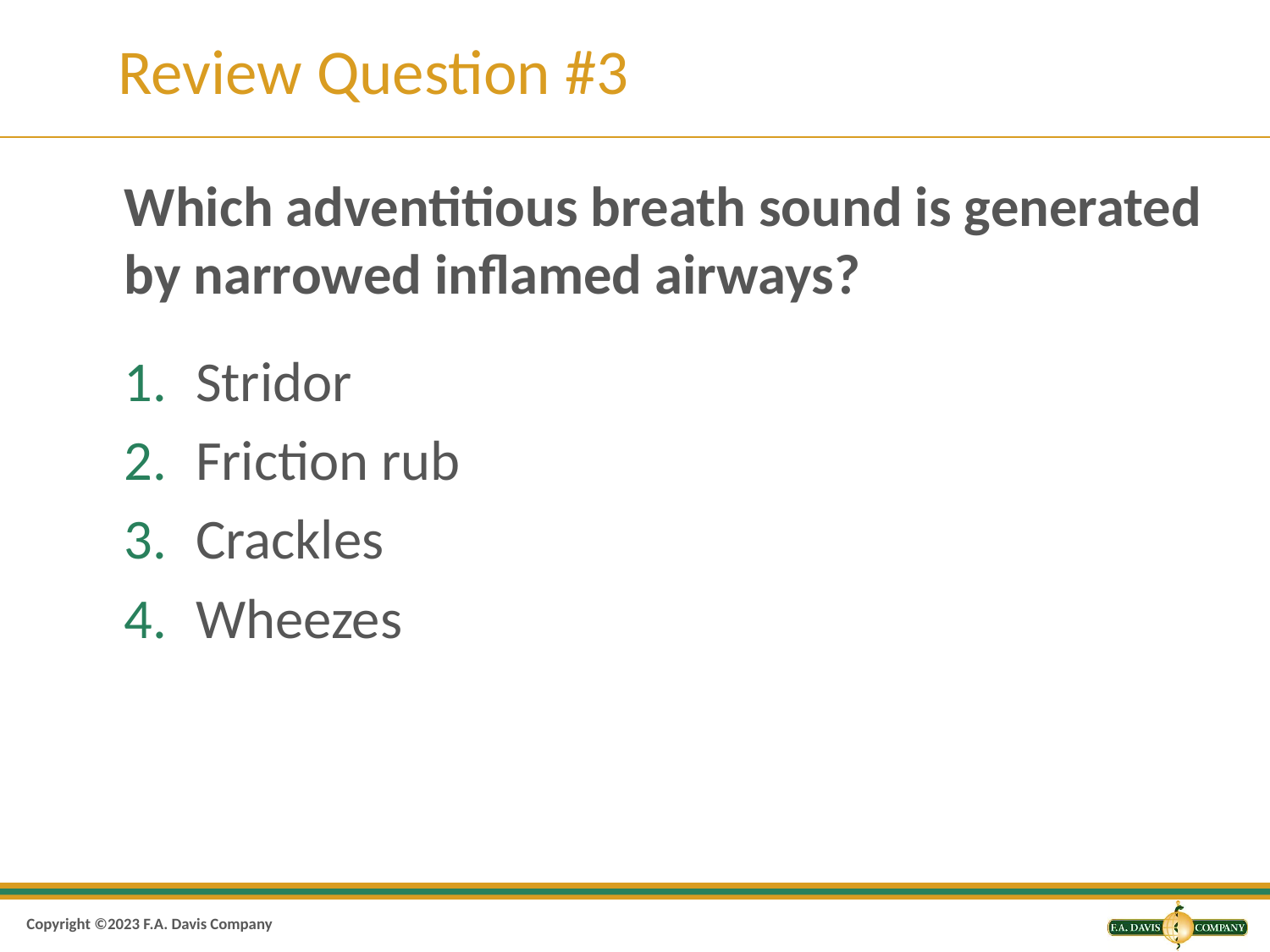

# Review Question #3
Which adventitious breath sound is generated by narrowed inflamed airways?
Stridor
Friction rub
Crackles
Wheezes